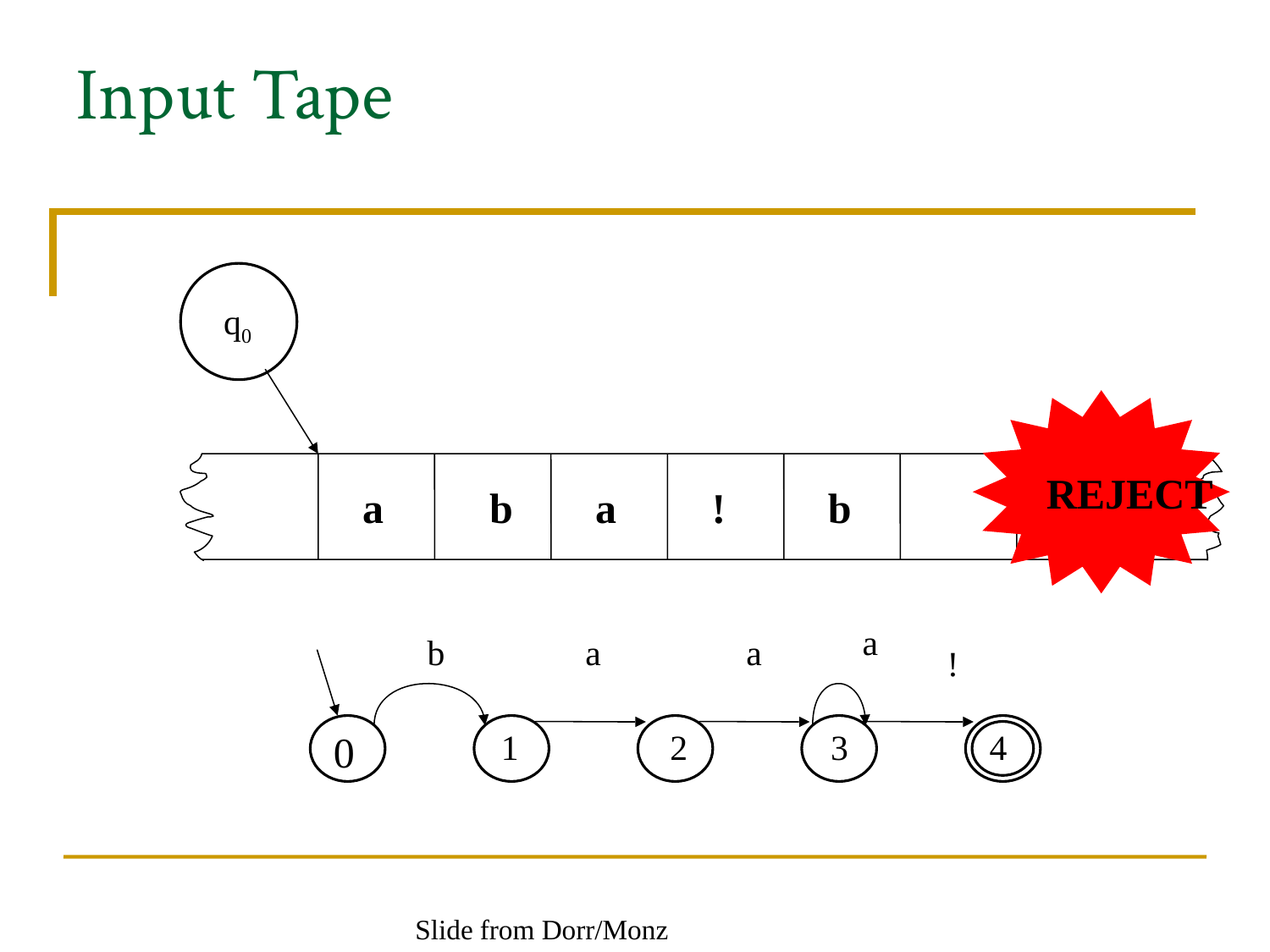

Input Tape

q0

a
b
a
!
b

REJECT
a
b
a
a

!

0
1
2
3
4

Slide from Dorr/Monz